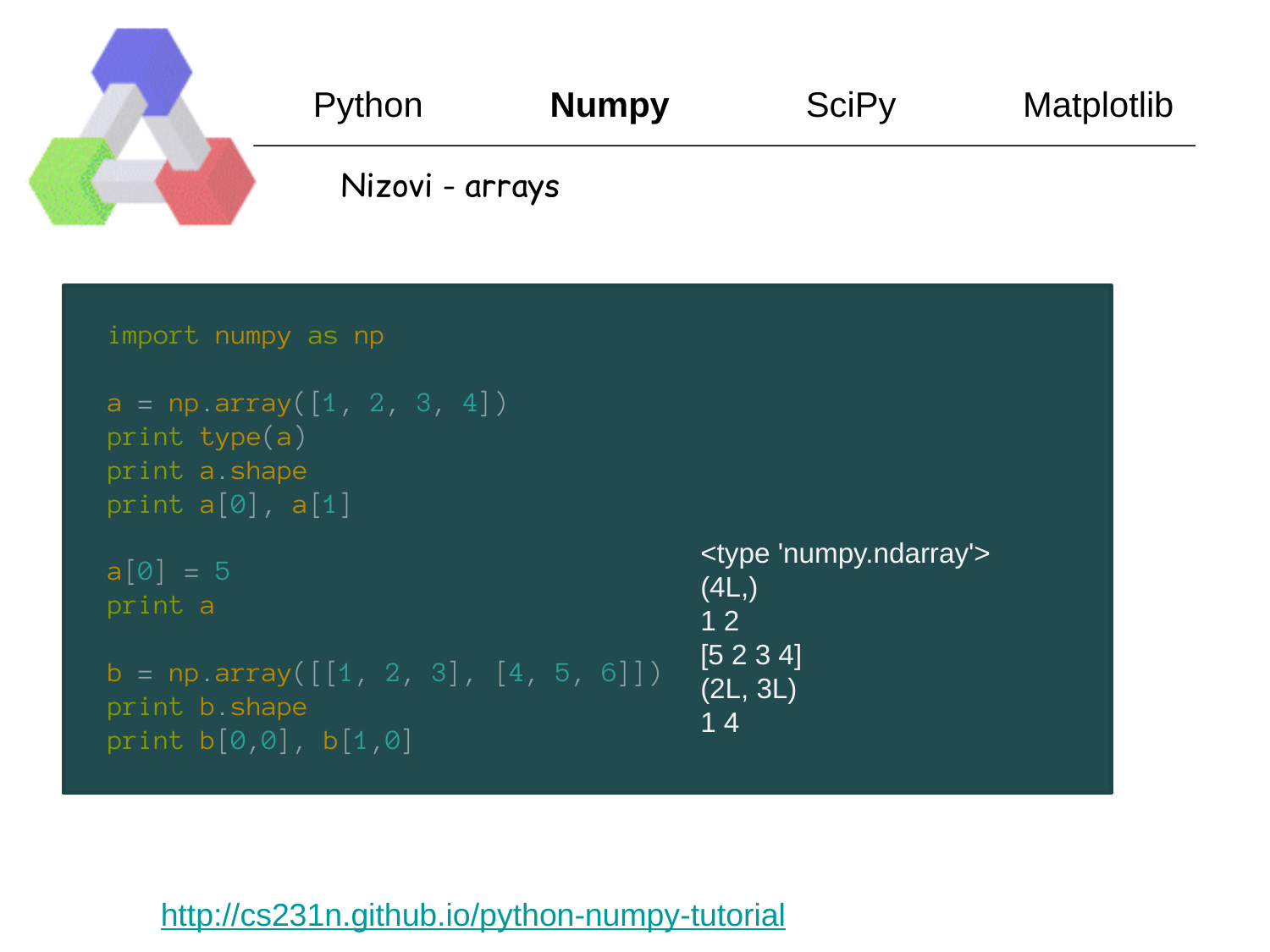

Python             Numpy              SciPy             Matplotlib
Nizovi - arrays

import numpy as np

a = np.array([1, 2, 3, 4])
print type(a)
print a.shape
print a[0], a[1]

a[0] = 5
print a

b = np.array([[1, 2, 3], [4, 5, 6]])
print b.shape
print b[0,0], b[1,0]
<type 'numpy.ndarray'>
(4L,)
1 2
[5 2 3 4]
(2L, 3L)
1 4
http://cs231n.github.io/python-numpy-tutorial